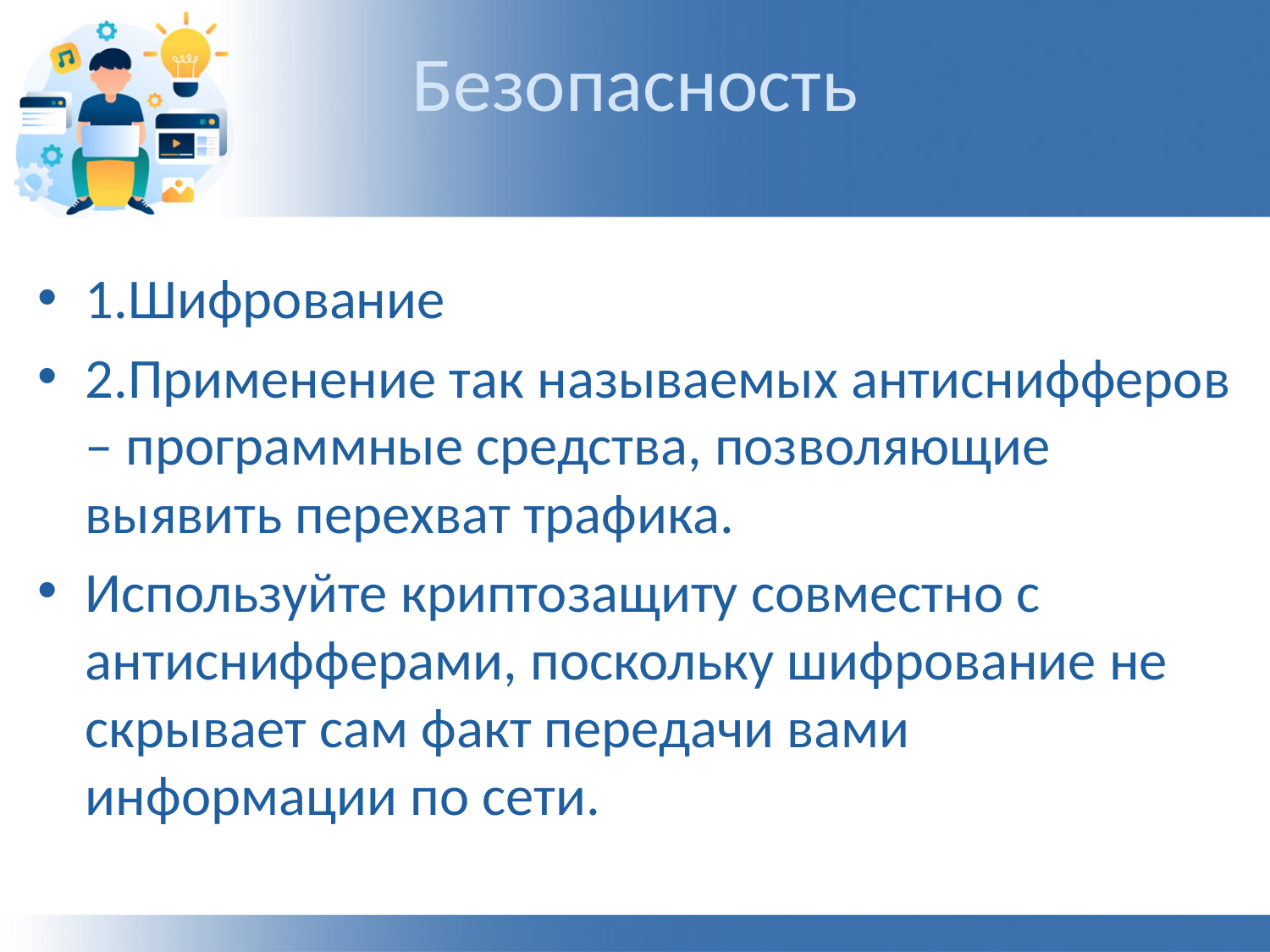

# Безопасность
1.Шифрование
2.Применение так называемых антиснифферов – программные средства, позволяющие выявить перехват трафика.
Используйте криптозащиту совместно с антиснифферами, поскольку шифрование не скрывает сам факт передачи вами информации по сети.